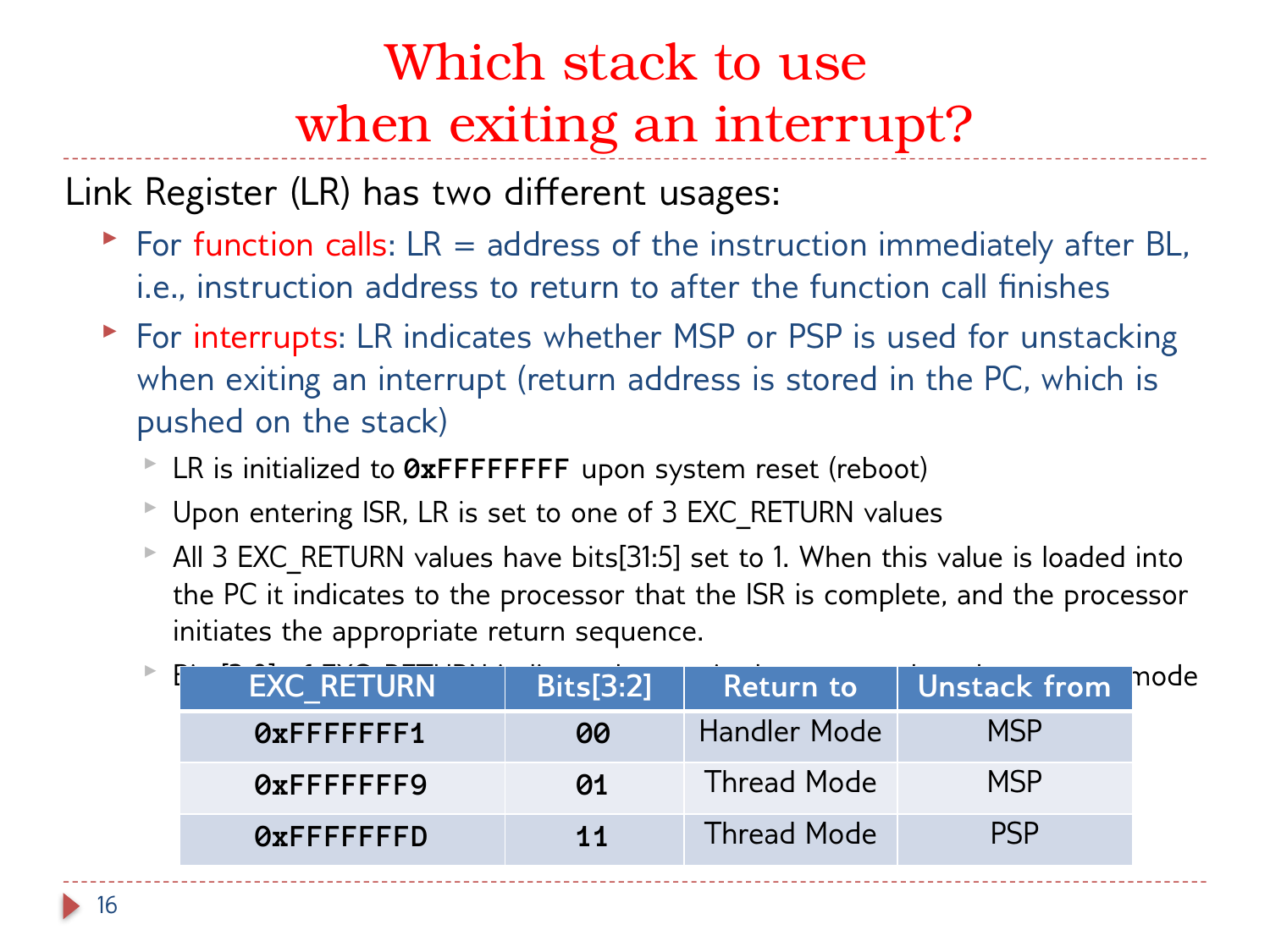

# Which stack to use when exiting an interrupt?
Link Register (LR) has two different usages:
For function calls: LR = address of the instruction immediately after BL, i.e., instruction address to return to after the function call finishes
For interrupts: LR indicates whether MSP or PSP is used for unstacking when exiting an interrupt (return address is stored in the PC, which is pushed on the stack)
LR is initialized to 0xFFFFFFFF upon system reset (reboot)
Upon entering ISR, LR is set to one of 3 EXC_RETURN values
All 3 EXC_RETURN values have bits[31:5] set to 1. When this value is loaded into the PC it indicates to the processor that the ISR is complete, and the processor initiates the appropriate return sequence.
Bits[3:0] of EXC_RETURN indicate the required return stack and processor mode

| EXC\_RETURN | Bits[3:2] | Return to | Unstack from |
| --- | --- | --- | --- |
| 0xFFFFFFF1 | 00 | Handler Mode | MSP |
| 0xFFFFFFF9 | 01 | Thread Mode | MSP |
| 0xFFFFFFFD | 11 | Thread Mode | PSP |
16